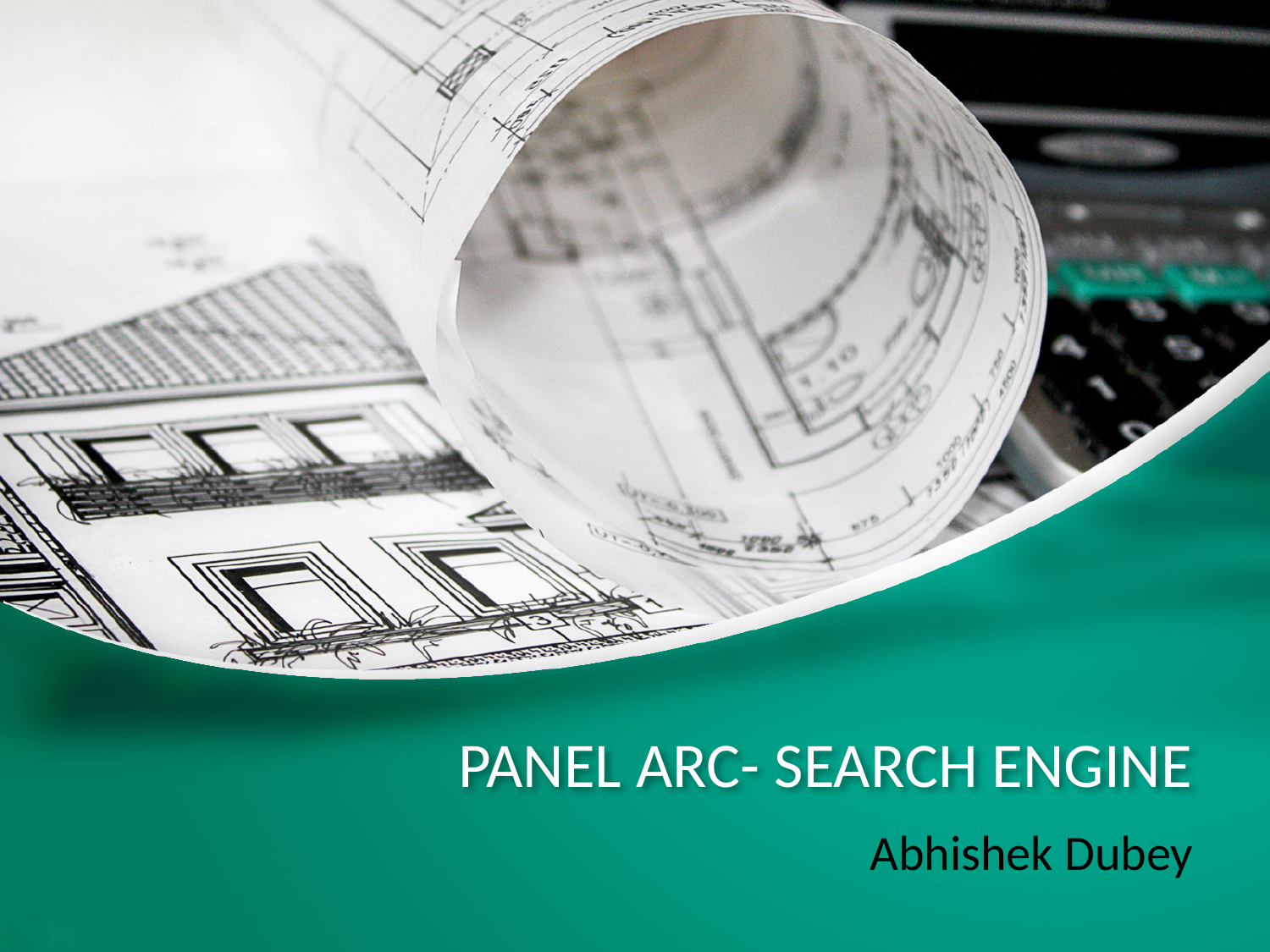

# PANEL ARC- SEARCH ENGINE
Abhishek Dubey